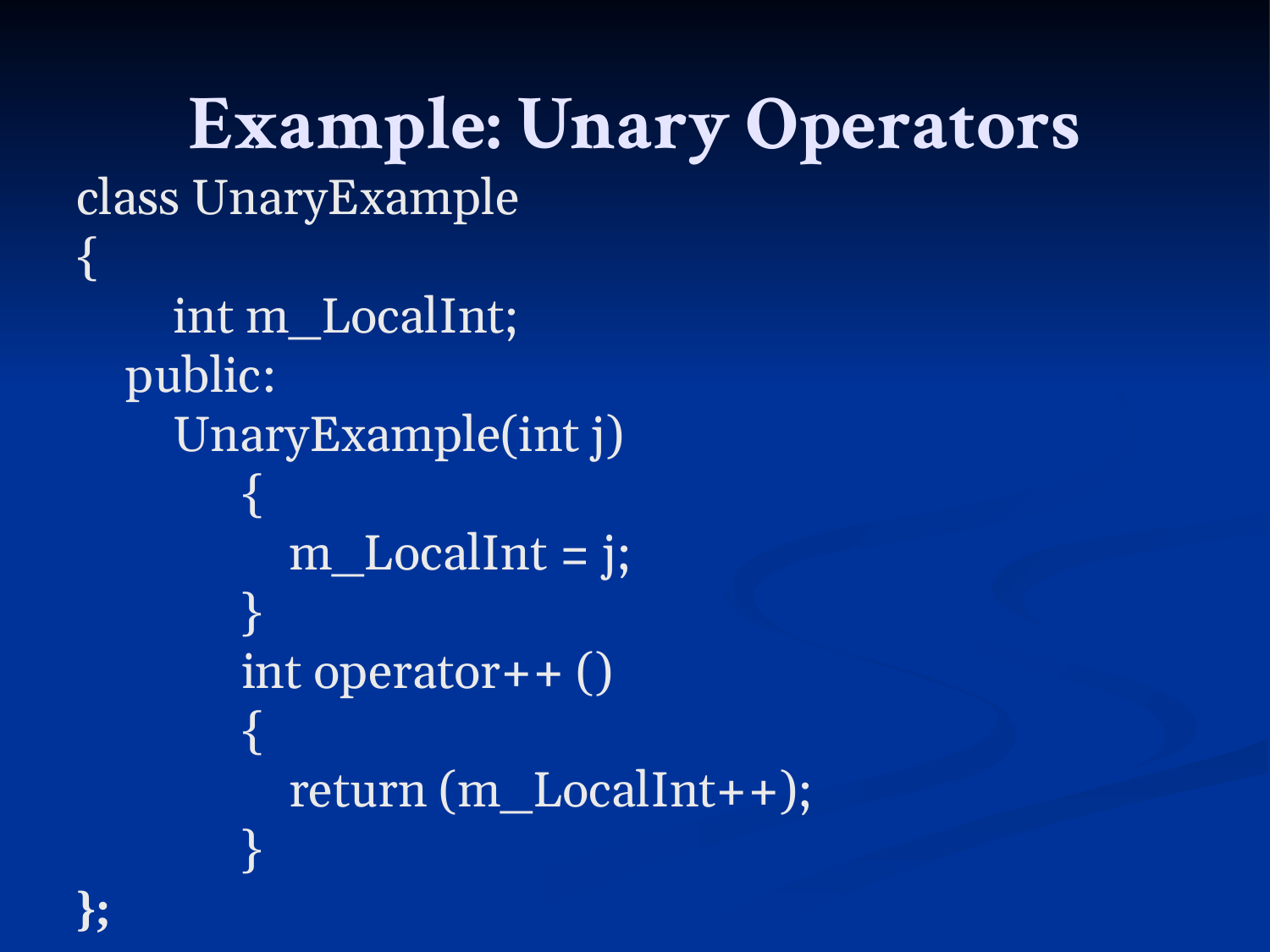

# Example: Unary Operators
class UnaryExample
{
  	     int m_LocalInt;
	 public:
	     UnaryExample(int j)
		{
		    m_LocalInt = j;
		}
		int operator++ ()
		{
		    return (m_LocalInt++);
		}
};